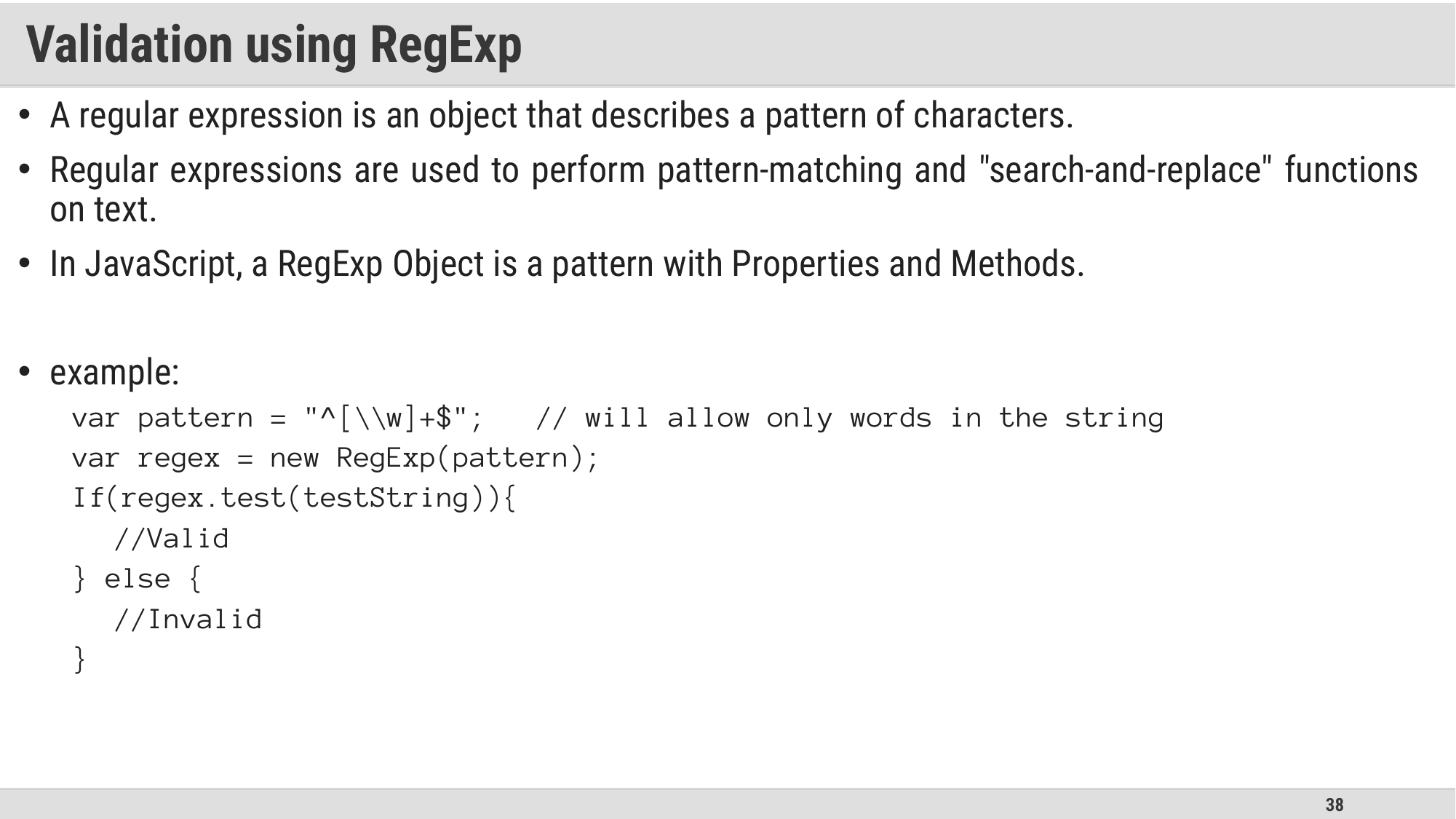

# Validation using RegExp
A regular expression is an object that describes a pattern of characters.
Regular expressions are used to perform pattern-matching and "search-and-replace" functions on text.
In JavaScript, a RegExp Object is a pattern with Properties and Methods.

example:
var pattern = "^[\\w]+$";   // will allow only words in the string
var regex = new RegExp(pattern);
If(regex.test(testString)){
	//Valid
} else {
	//Invalid
}